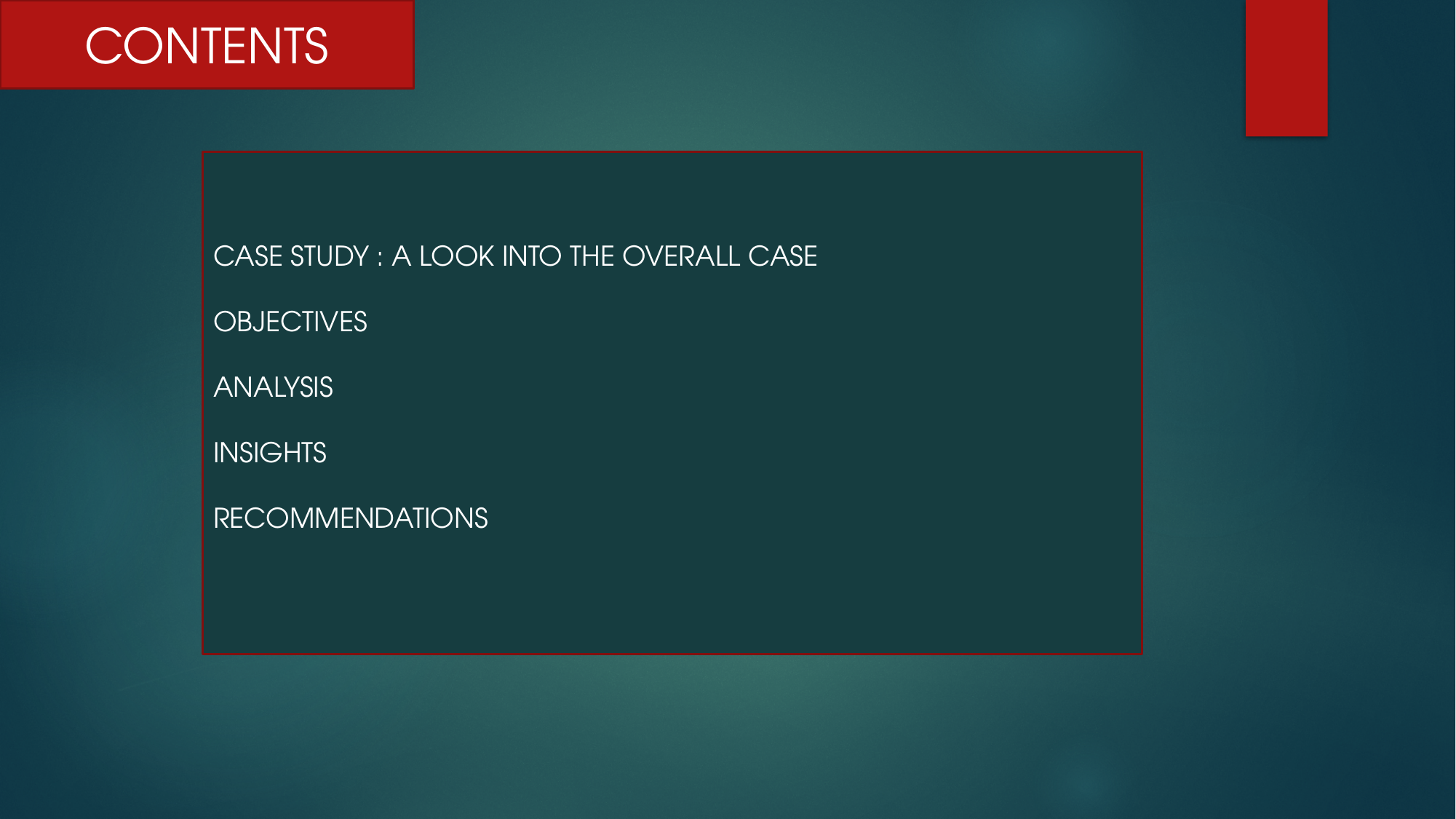

CONTENTS
CASE STUDY : A LOOK INTO THE OVERALL CASE

OBJECTIVES

ANALYSIS

INSIGHTS

RECOMMENDATIONS